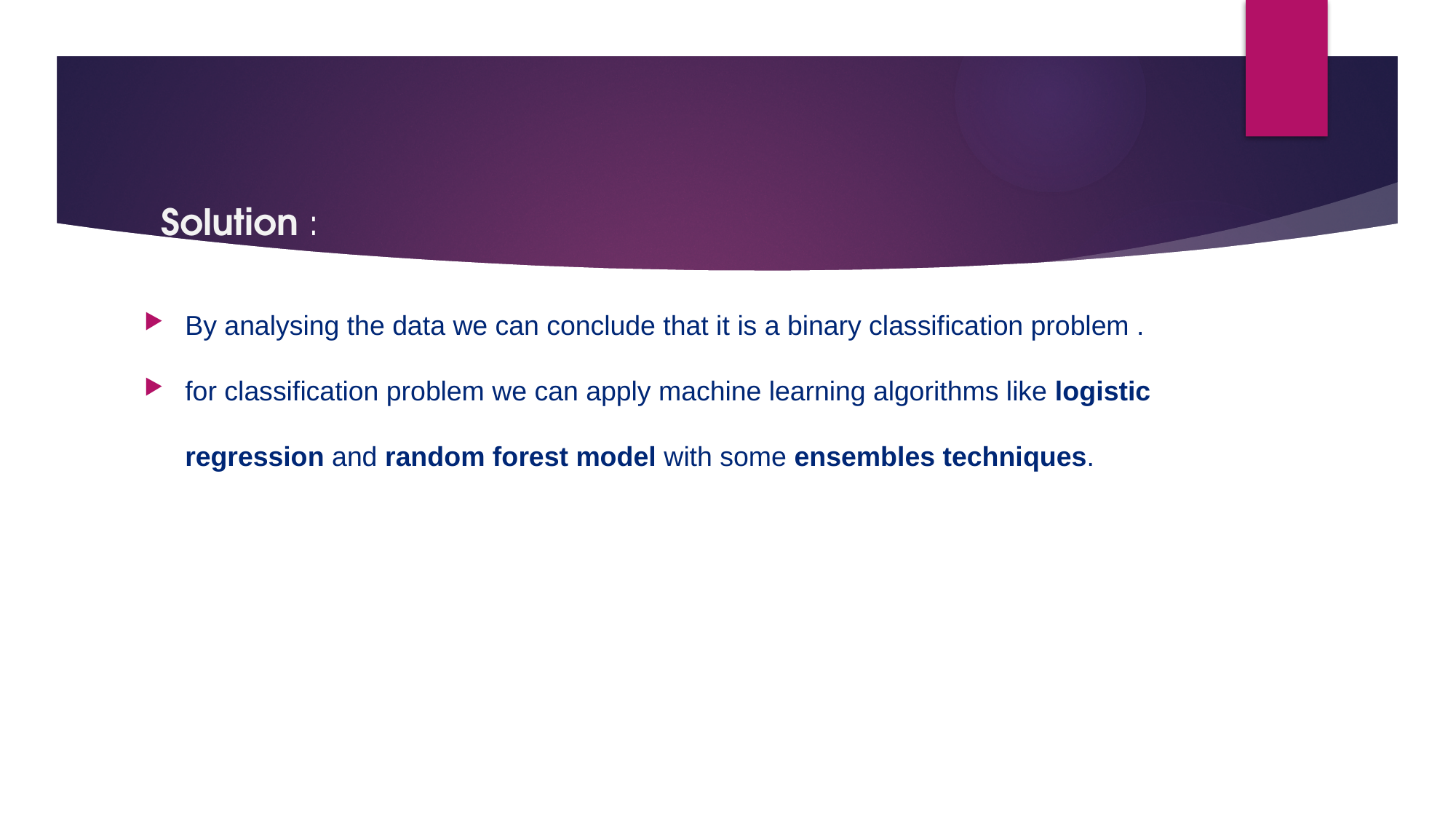

Solution :
                By
By analysing the data we can conclude that it is a binary classification problem .
for classification problem we can apply machine learning algorithms like logistic regression and random forest model with some ensembles techniques.